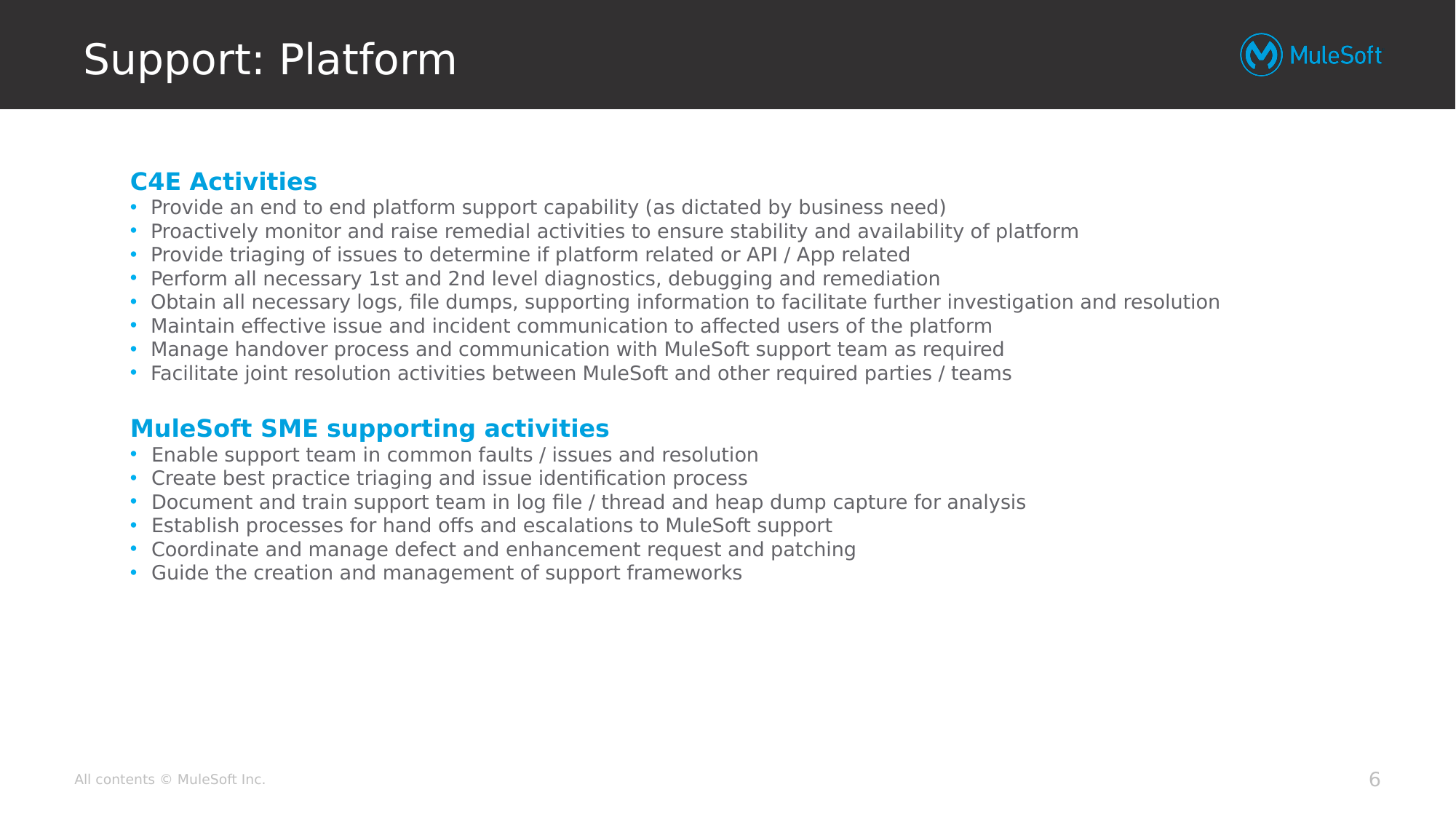

# Support: Platform
C4E Activities
Provide an end to end platform support capability (as dictated by business need)
Proactively monitor and raise remedial activities to ensure stability and availability of platform
Provide triaging of issues to determine if platform related or API / App related
Perform all necessary 1st and 2nd level diagnostics, debugging and remediation
Obtain all necessary logs, file dumps, supporting information to facilitate further investigation and resolution
Maintain effective issue and incident communication to affected users of the platform
Manage handover process and communication with MuleSoft support team as required
Facilitate joint resolution activities between MuleSoft and other required parties / teams

MuleSoft SME supporting activities
Enable support team in common faults / issues and resolution
Create best practice triaging and issue identification process
Document and train support team in log file / thread and heap dump capture for analysis
Establish processes for hand offs and escalations to MuleSoft support
Coordinate and manage defect and enhancement request and patching
Guide the creation and management of support frameworks
6